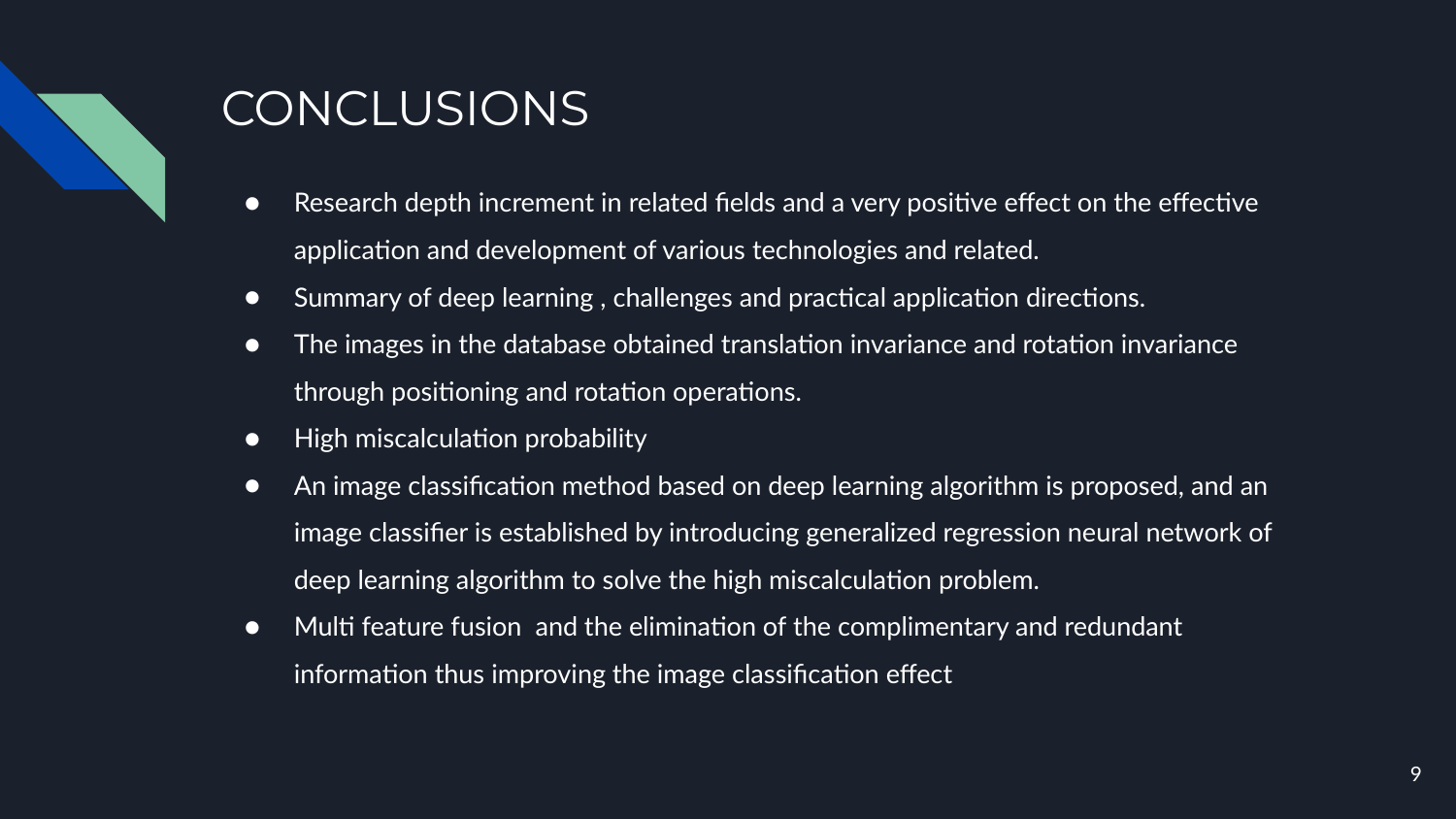

# CONCLUSIONS
Research depth increment in related fields and a very positive effect on the effective application and development of various technologies and related.
Summary of deep learning , challenges and practical application directions.
The images in the database obtained translation invariance and rotation invariance through positioning and rotation operations.
High miscalculation probability
An image classification method based on deep learning algorithm is proposed, and an image classifier is established by introducing generalized regression neural network of deep learning algorithm to solve the high miscalculation problem.
Multi feature fusion  and the elimination of the complimentary and redundant information thus improving the image classification effect
9